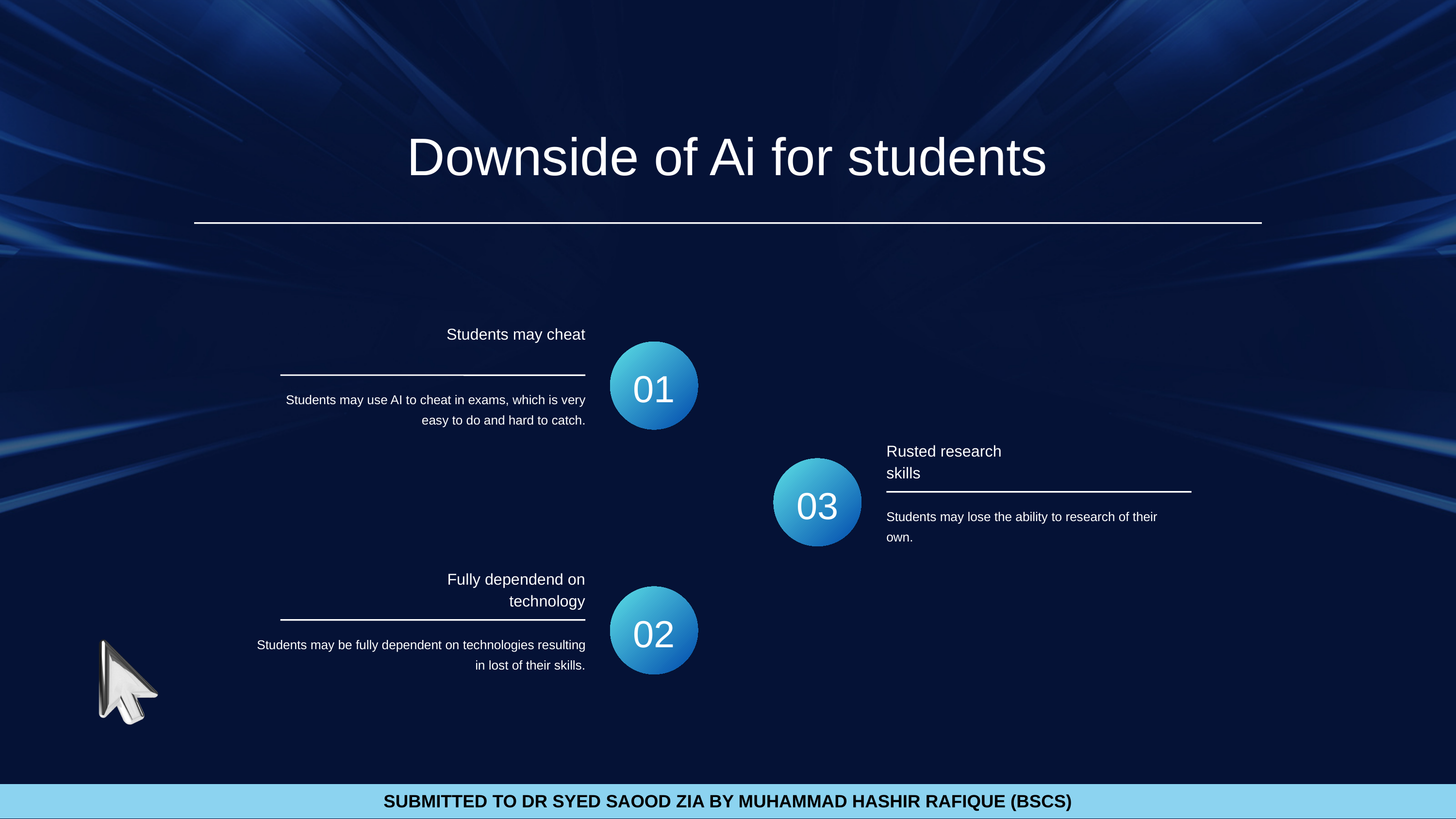

Downside of Ai for students

Students may cheat

01

Students may use AI to cheat in exams, which is very easy to do and hard to catch.
Rusted research skills

03

Students may lose the ability to research of their own.
Fully dependend on technology

02

Students may be fully dependent on technologies resulting in lost of their skills.

SUBMITTED TO DR SYED SAOOD ZIA BY MUHAMMAD HASHIR RAFIQUE (BSCS)